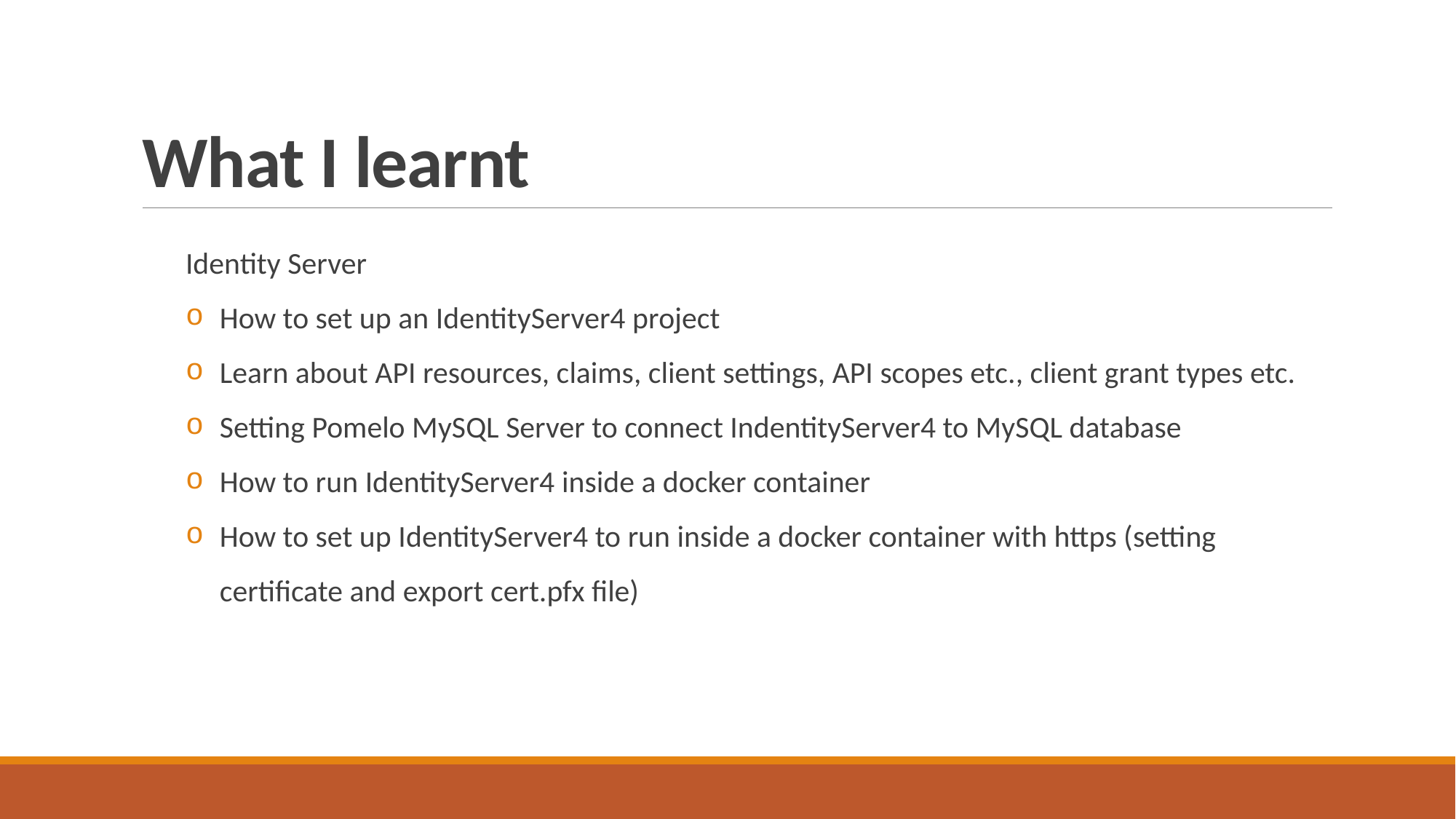

# What I learnt
Identity Server
How to set up an IdentityServer4 project
Learn about API resources, claims, client settings, API scopes etc., client grant types etc.
Setting Pomelo MySQL Server to connect IndentityServer4 to MySQL database
How to run IdentityServer4 inside a docker container
How to set up IdentityServer4 to run inside a docker container with https (setting certificate and export cert.pfx file)